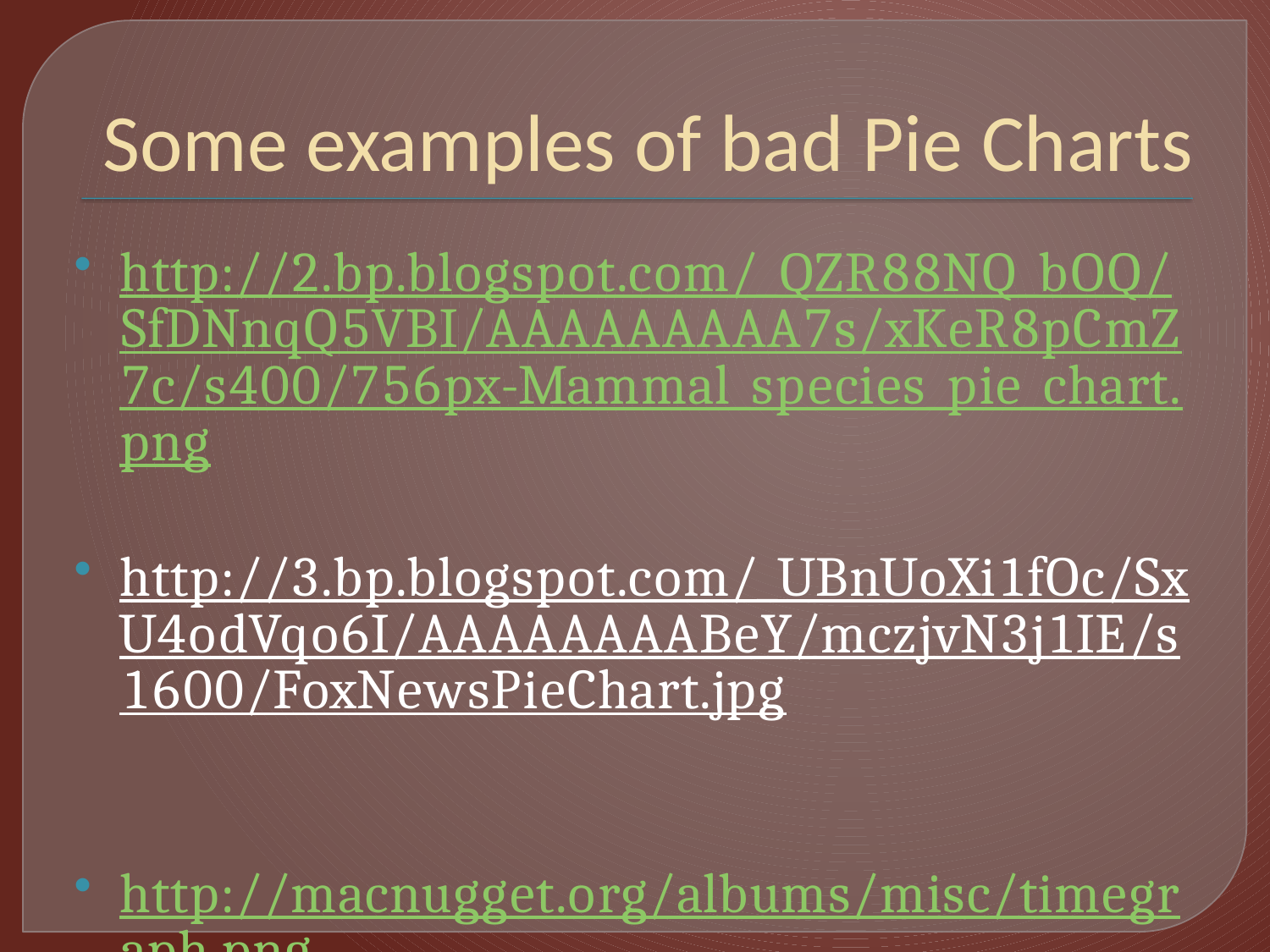

# Some examples of bad Pie Charts
http://2.bp.blogspot.com/_QZR88NQ_bOQ/SfDNnqQ5VBI/AAAAAAAAA7s/xKeR8pCmZ7c/s400/756px-Mammal_species_pie_chart.png

http://3.bp.blogspot.com/_UBnUoXi1fOc/SxU4odVqo6I/AAAAAAAABeY/mczjvN3j1IE/s1600/FoxNewsPieChart.jpg

http://macnugget.org/albums/misc/timegraph.png